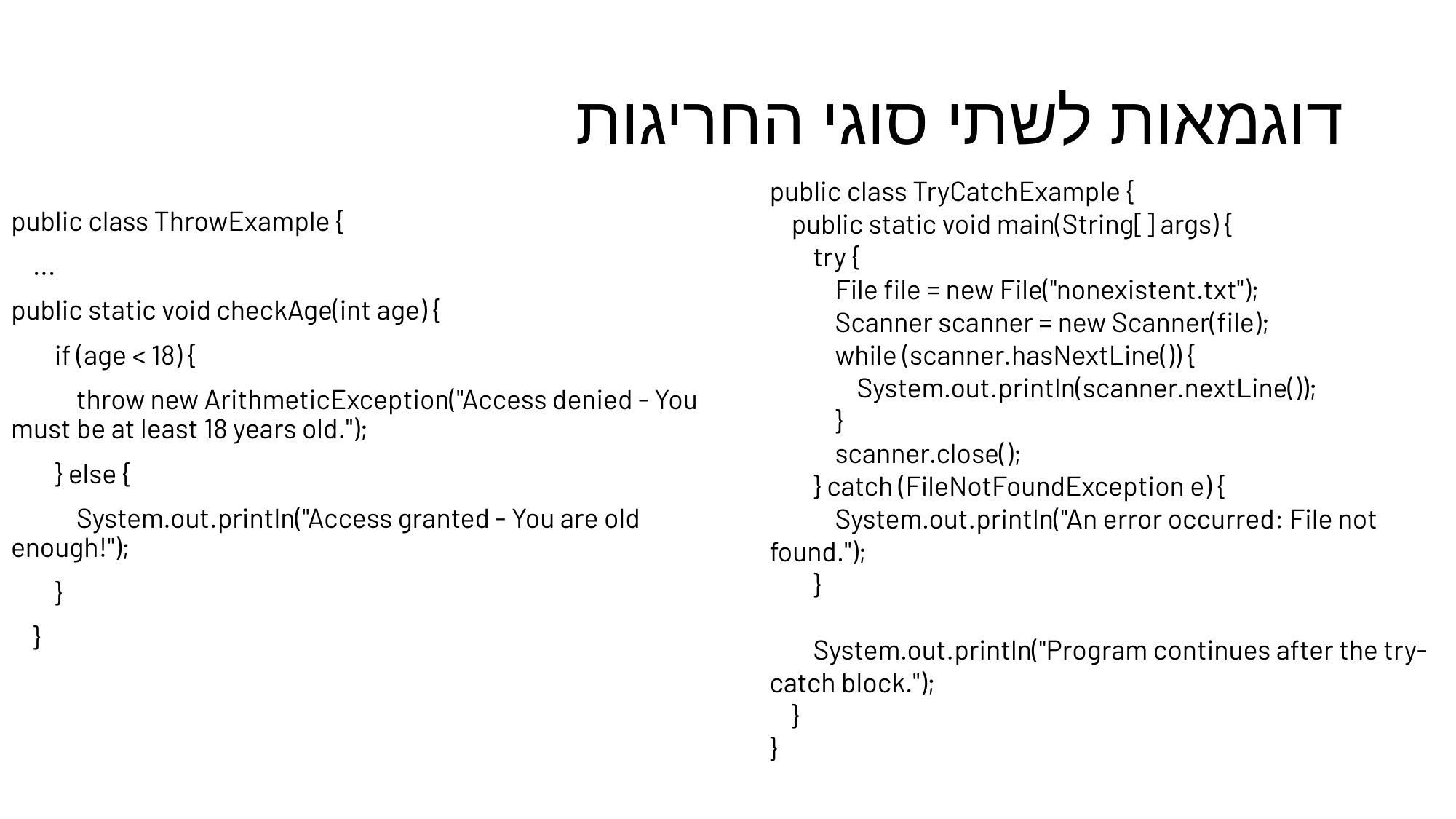

# דוגמאות לשתי סוגי החריגות

public class TryCatchExample {
    public static void main(String[] args) {
        try {
            File file = new File("nonexistent.txt");
            Scanner scanner = new Scanner(file);
            while (scanner.hasNextLine()) {
                System.out.println(scanner.nextLine());
            }
            scanner.close();
        } catch (FileNotFoundException e) {
            System.out.println("An error occurred: File not found.");
        }

        System.out.println("Program continues after the try-catch block.");
    }
}
public class ThrowExample {
    ...
public static void checkAge(int age) {
        if (age < 18) {
            throw new ArithmeticException("Access denied - You must be at least 18 years old.");
        } else {
            System.out.println("Access granted - You are old enough!");
        }
    }